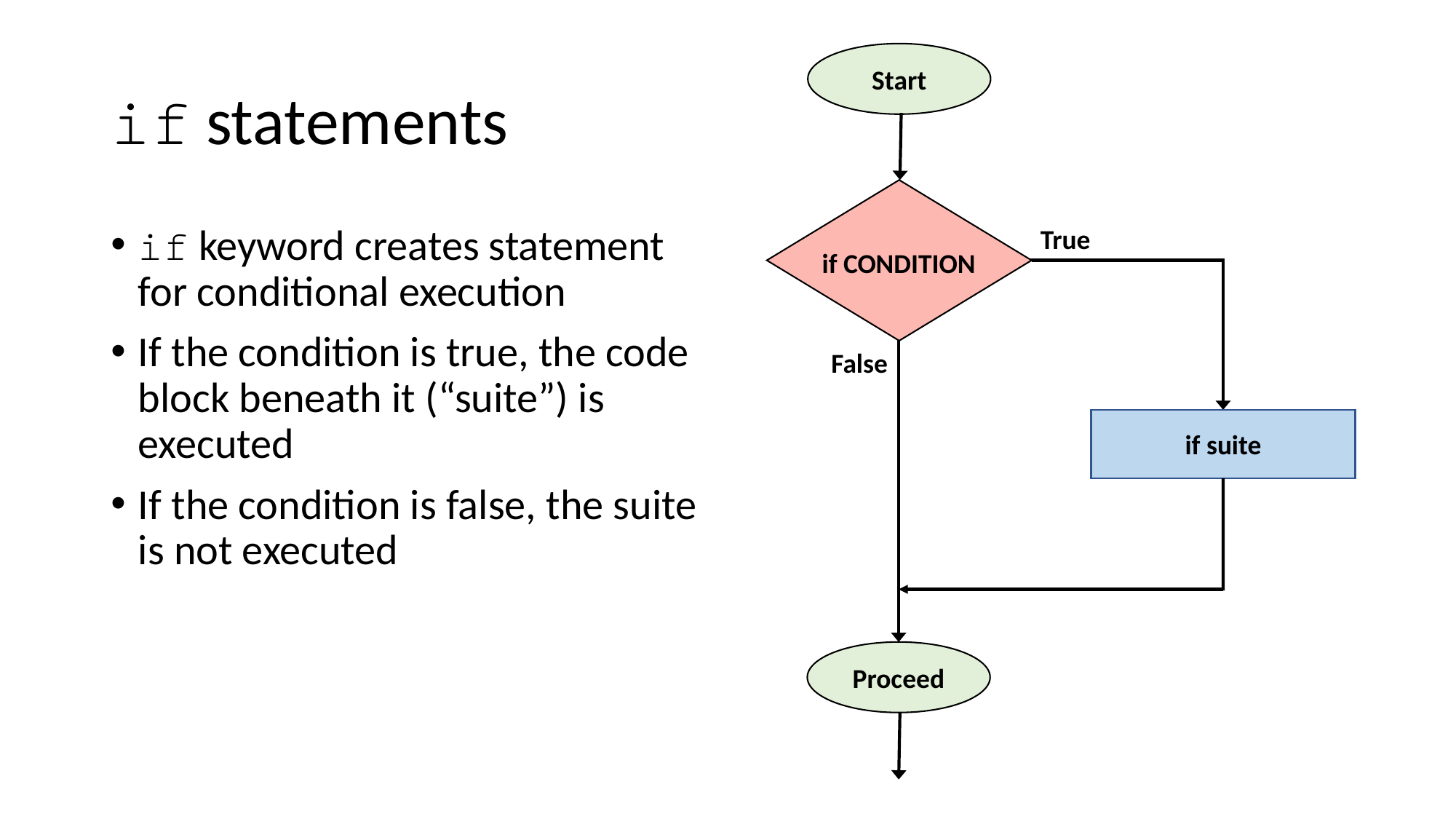

# if statements
Start

True
if CONDITION
False
if suite
Proceed
if keyword creates statement for conditional execution
If the condition is true, the code block beneath it (“suite”) is executed
If the condition is false, the suite is not executed